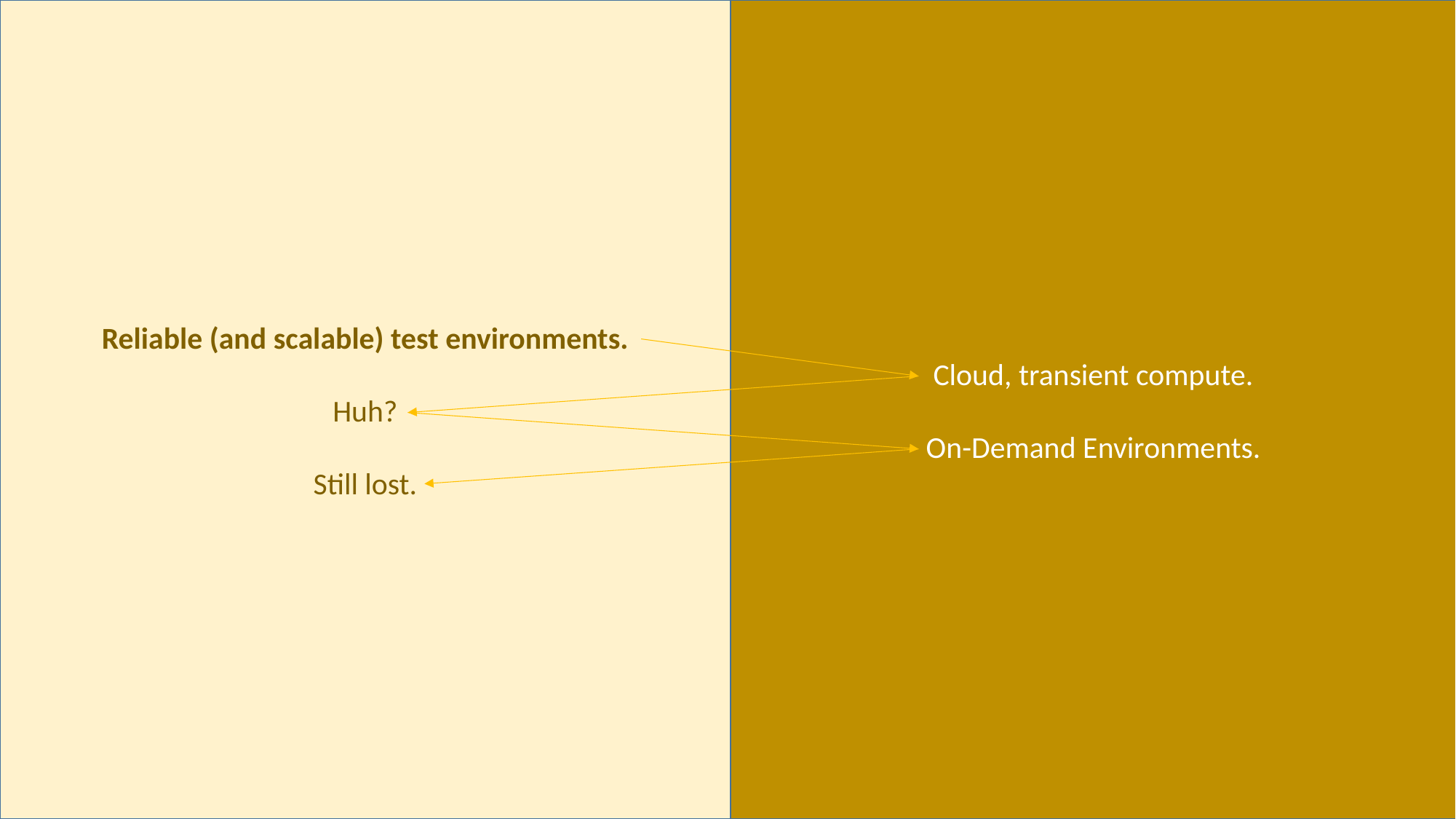

Reliable (and scalable) test environments.

Huh?

Still lost.
Cloud, transient compute.

On-Demand Environments.